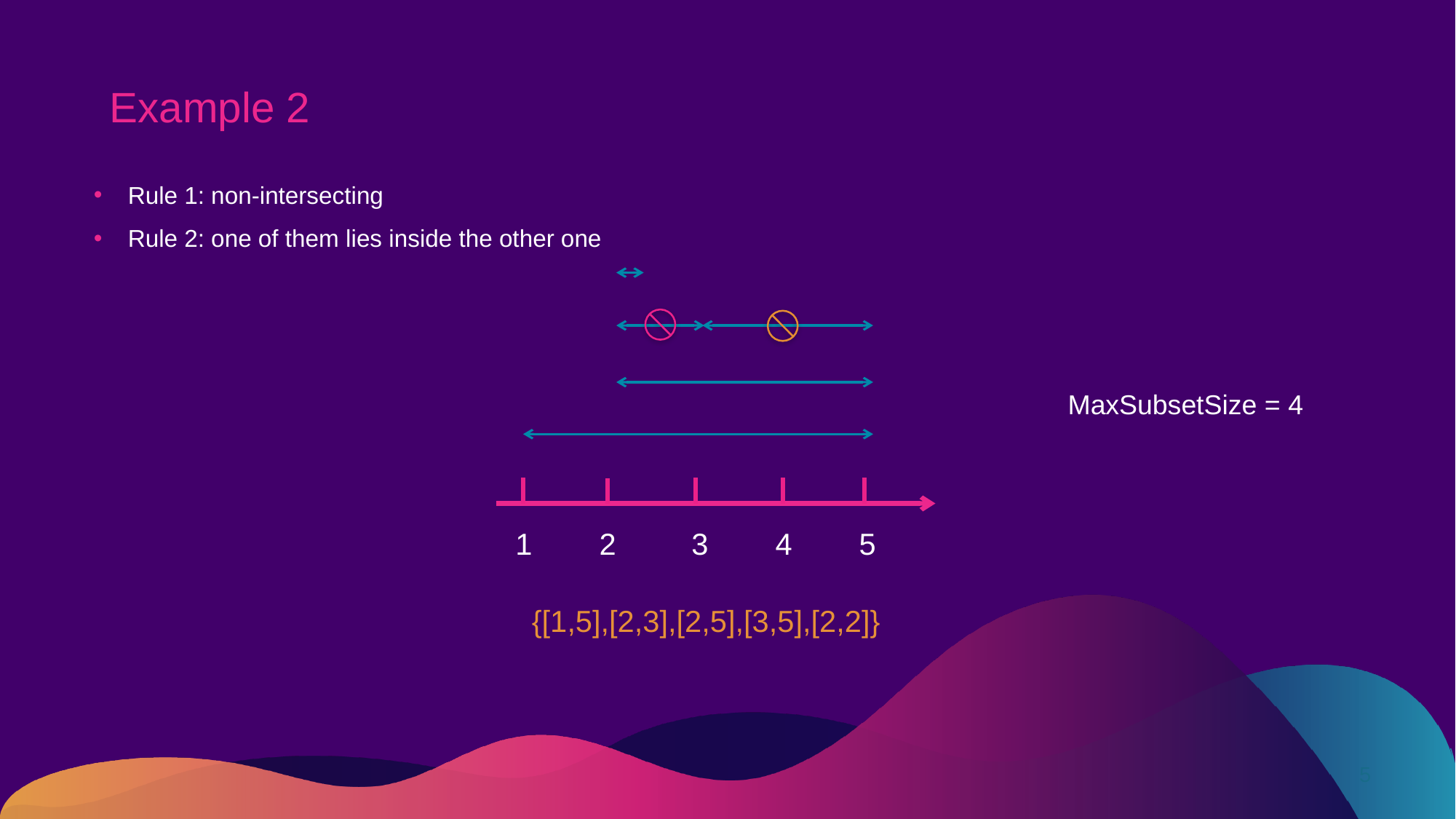

Example 2
Rule 1: non-intersecting
Rule 2: one of them lies inside the other one
1        2         3        4        5

MaxSubsetSize = 4
{[1,5],[2,3],[2,5],[3,5],[2,2]}
5